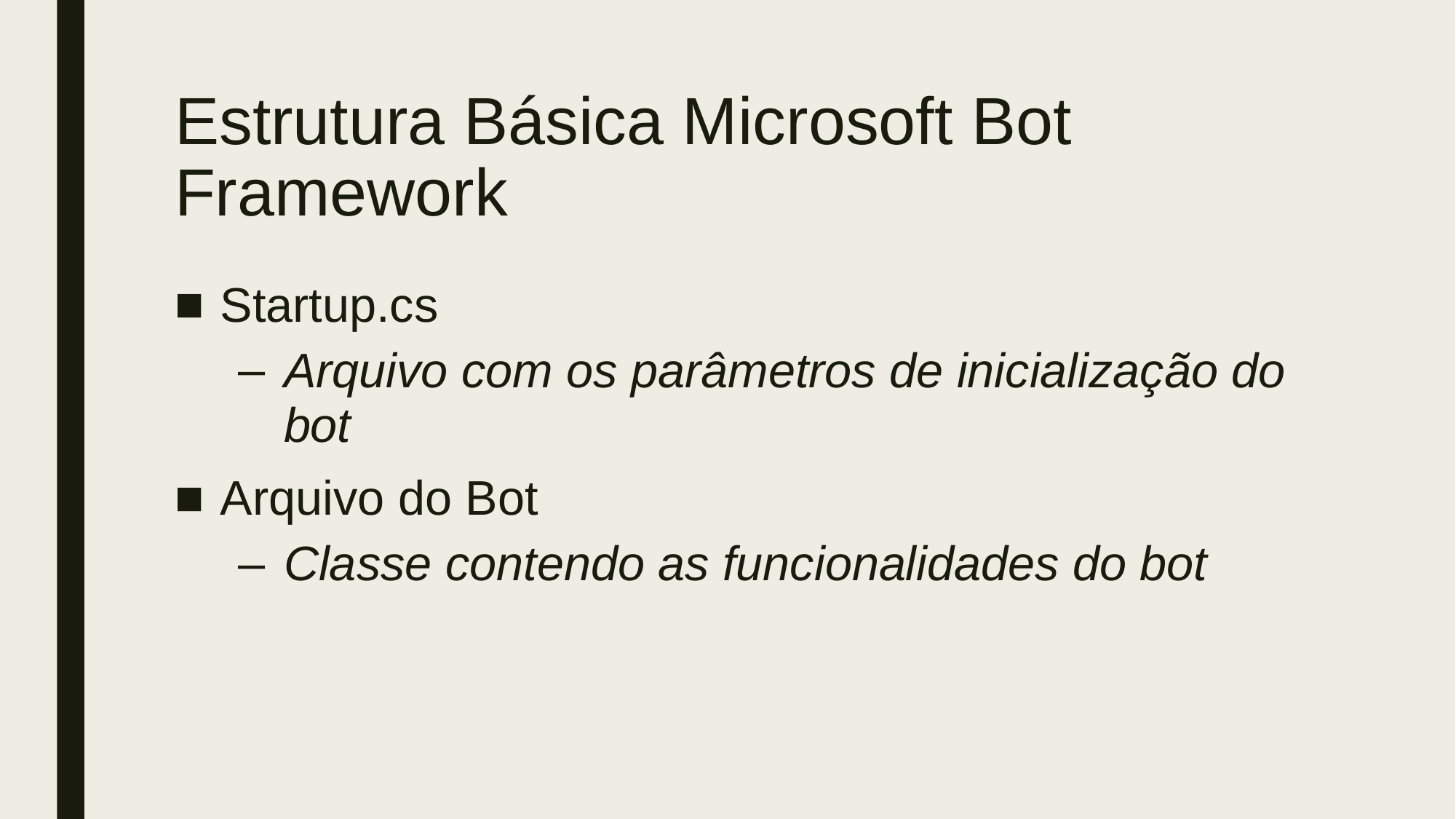

# Estrutura Básica Microsoft Bot Framework
Startup.cs
Arquivo com os parâmetros de inicialização do bot
Arquivo do Bot
Classe contendo as funcionalidades do bot